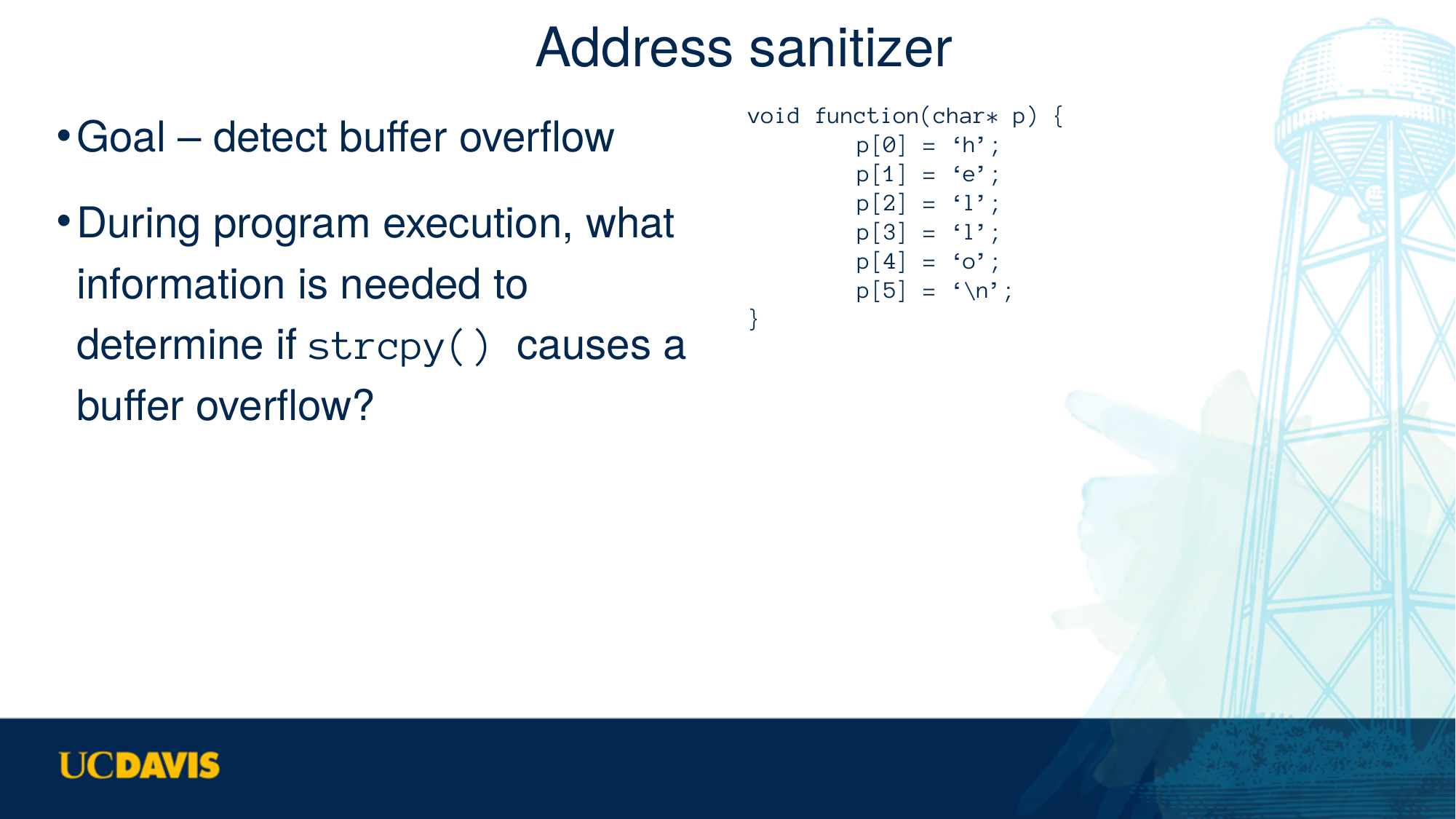

# Address sanitizer
Goal – detect buffer overflow
During program execution, what information is needed to determine if strcpy() causes a buffer overflow?

void function(char* p) {
	p[0] = ‘h’;
	p[1] = ‘e’;
	p[2] = ‘l’;
	p[3] = ‘l’;
	p[4] = ‘o’;
	p[5] = ‘\n’;
}